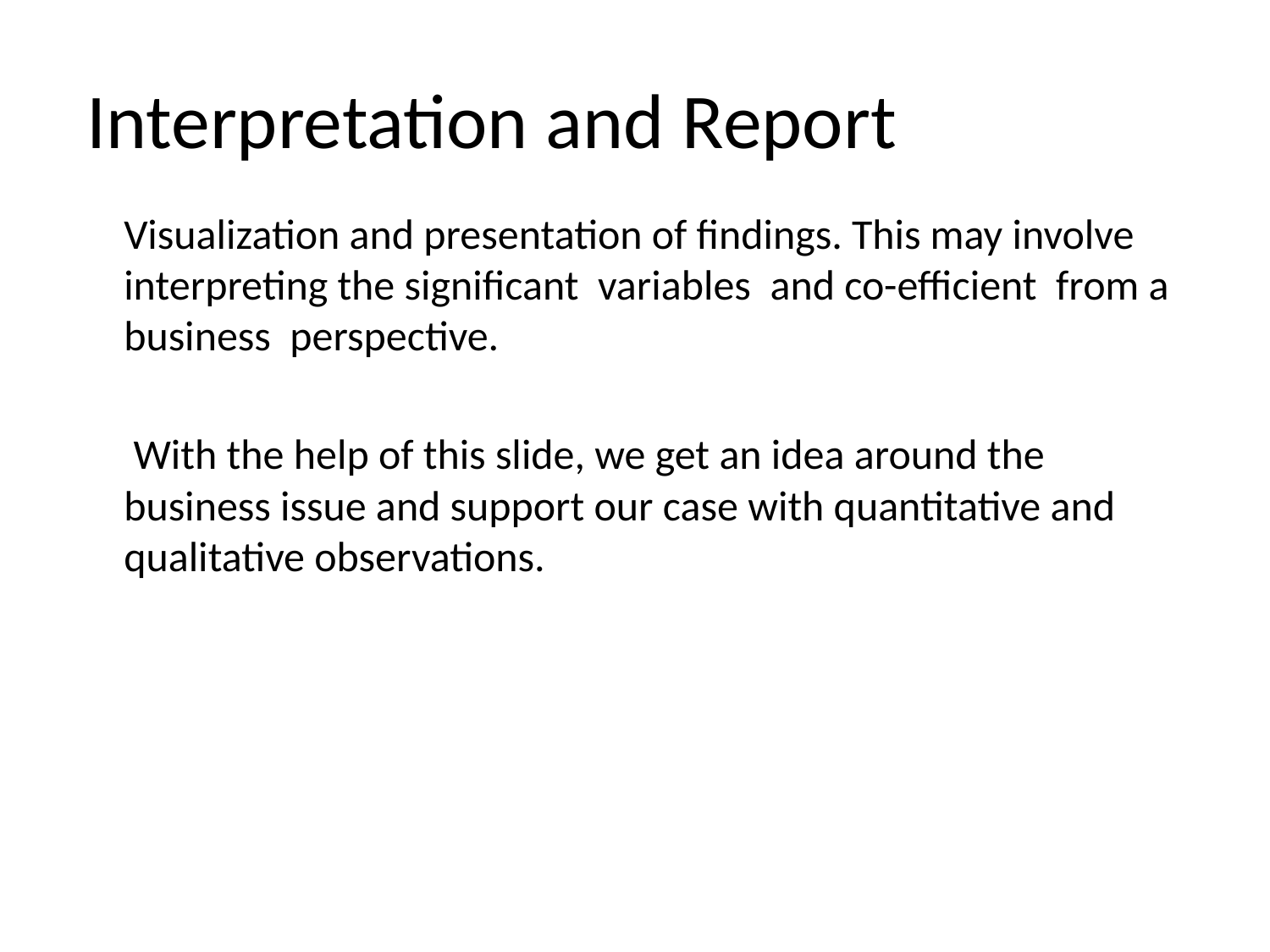

# Interpretation and Report
     Visualization and presentation of findings. This may involve interpreting the significant  variables  and co-efficient  from a business  perspective.

      With the help of this slide, we get an idea around the business issue and support our case with quantitative and qualitative observations.